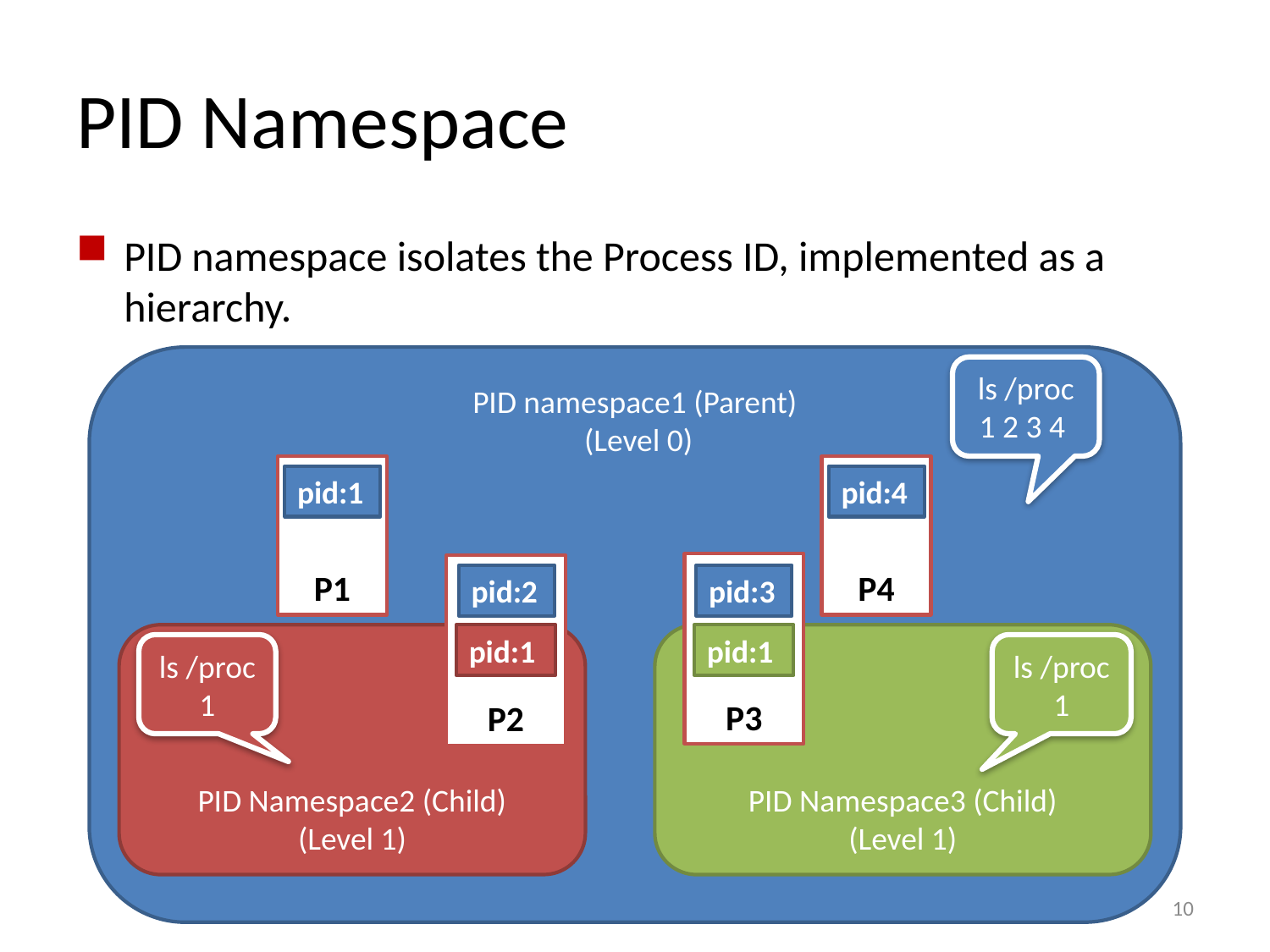

# PID Namespace
PID namespace isolates the Process ID, implemented as a hierarchy.
PID namespace1 (Parent)
 (Level 0)
ls /proc
1 2 3 4
P1
P4
pid:1
pid:4

P3
P2
pid:2
pid:3
PID Namespace2 (Child)
(Level 1)
pid:1
PID Namespace3 (Child)
(Level 1)
pid:1
ls /proc
1
ls /proc
1
10